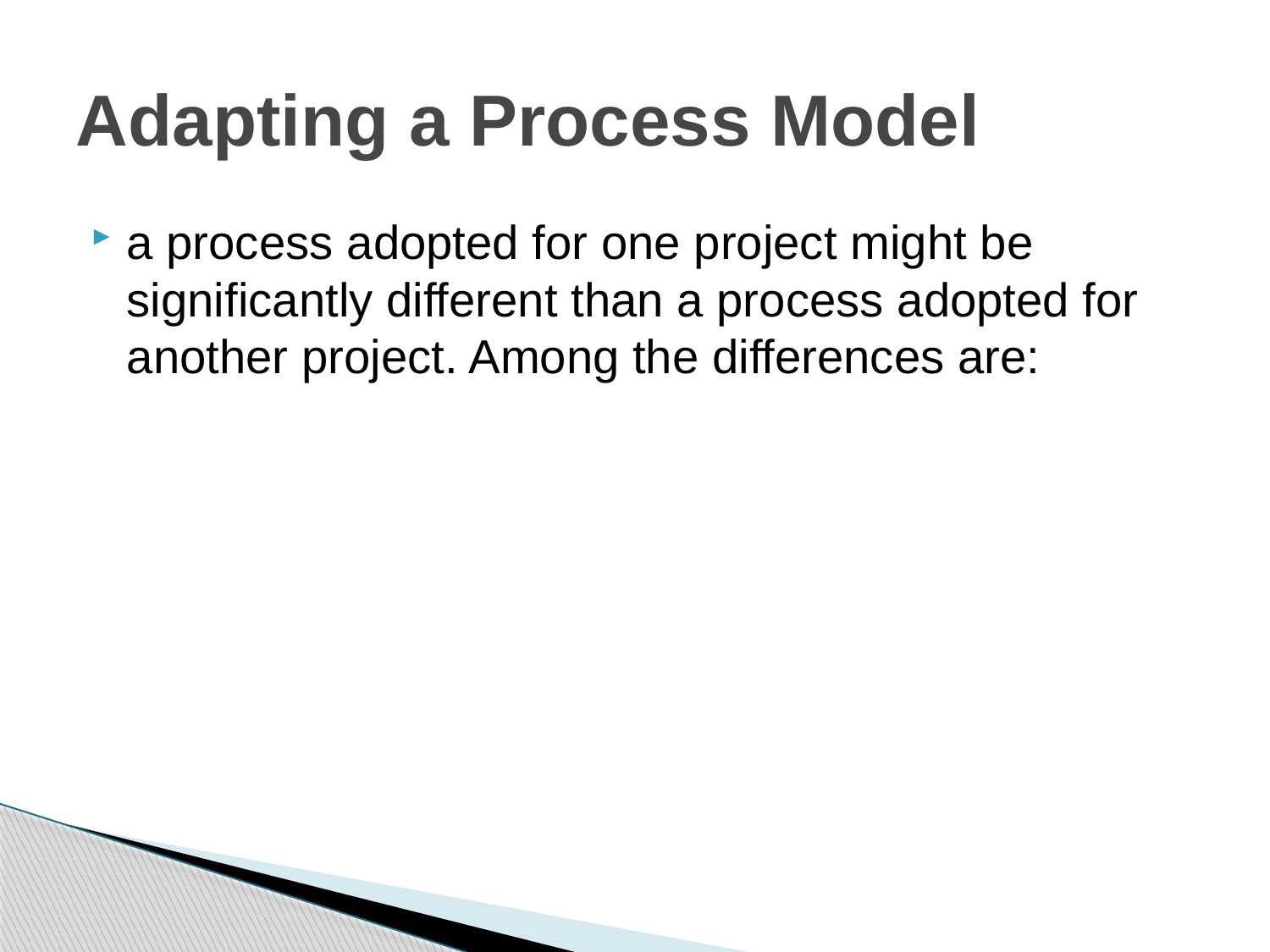

# Adapting a Process Model
a process adopted for one project might be significantly different than a process adopted for another project. Among the differences are: